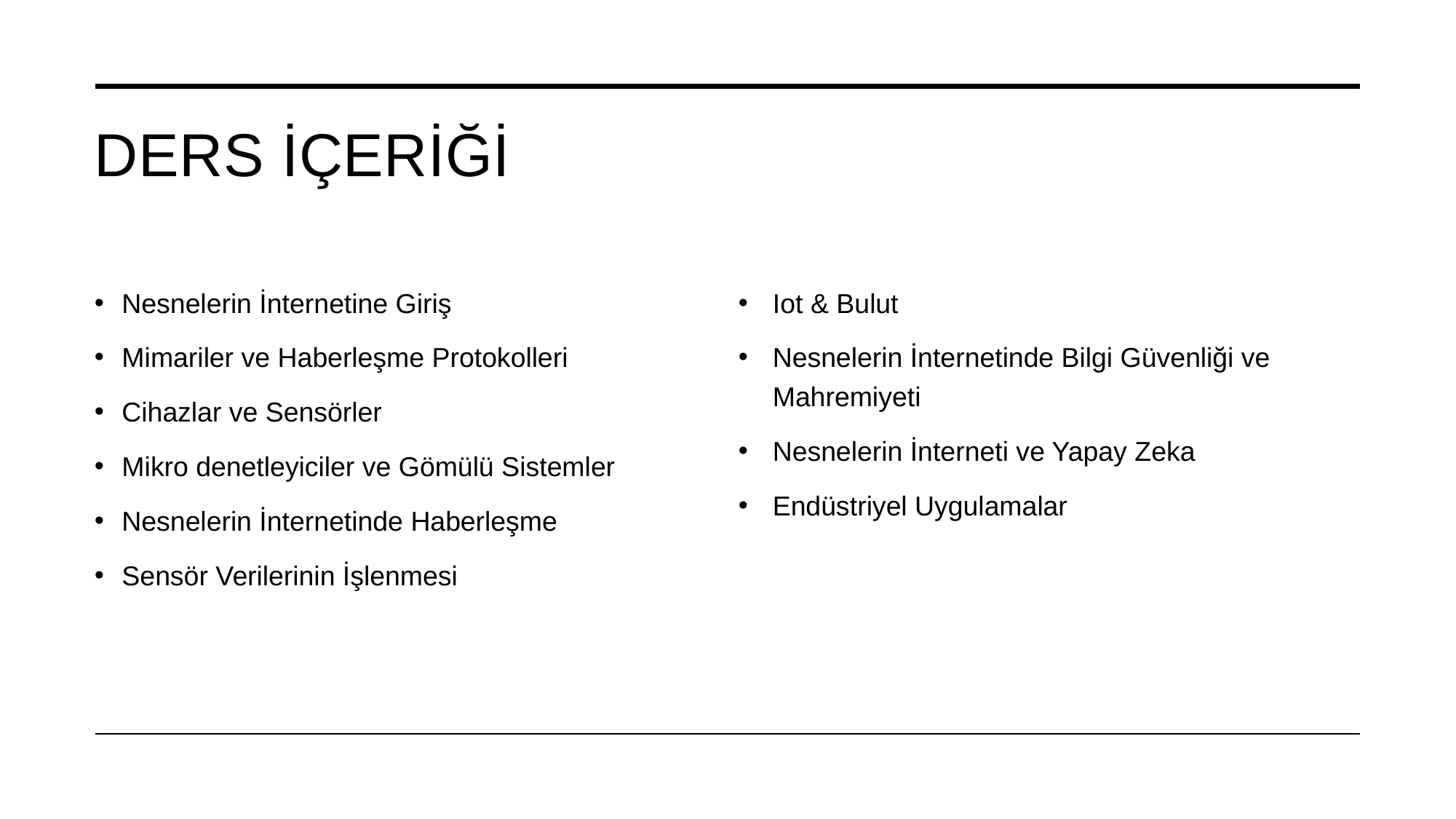

# DERS İÇERİĞİ
Nesnelerin İnternetine Giriş
Mimariler ve Haberleşme Protokolleri
Cihazlar ve Sensörler
Mikro denetleyiciler ve Gömülü Sistemler
Nesnelerin İnternetinde Haberleşme
Sensör Verilerinin İşlenmesi
Iot & Bulut
Nesnelerin İnternetinde Bilgi Güvenliği ve Mahremiyeti
Nesnelerin İnterneti ve Yapay Zeka
Endüstriyel Uygulamalar